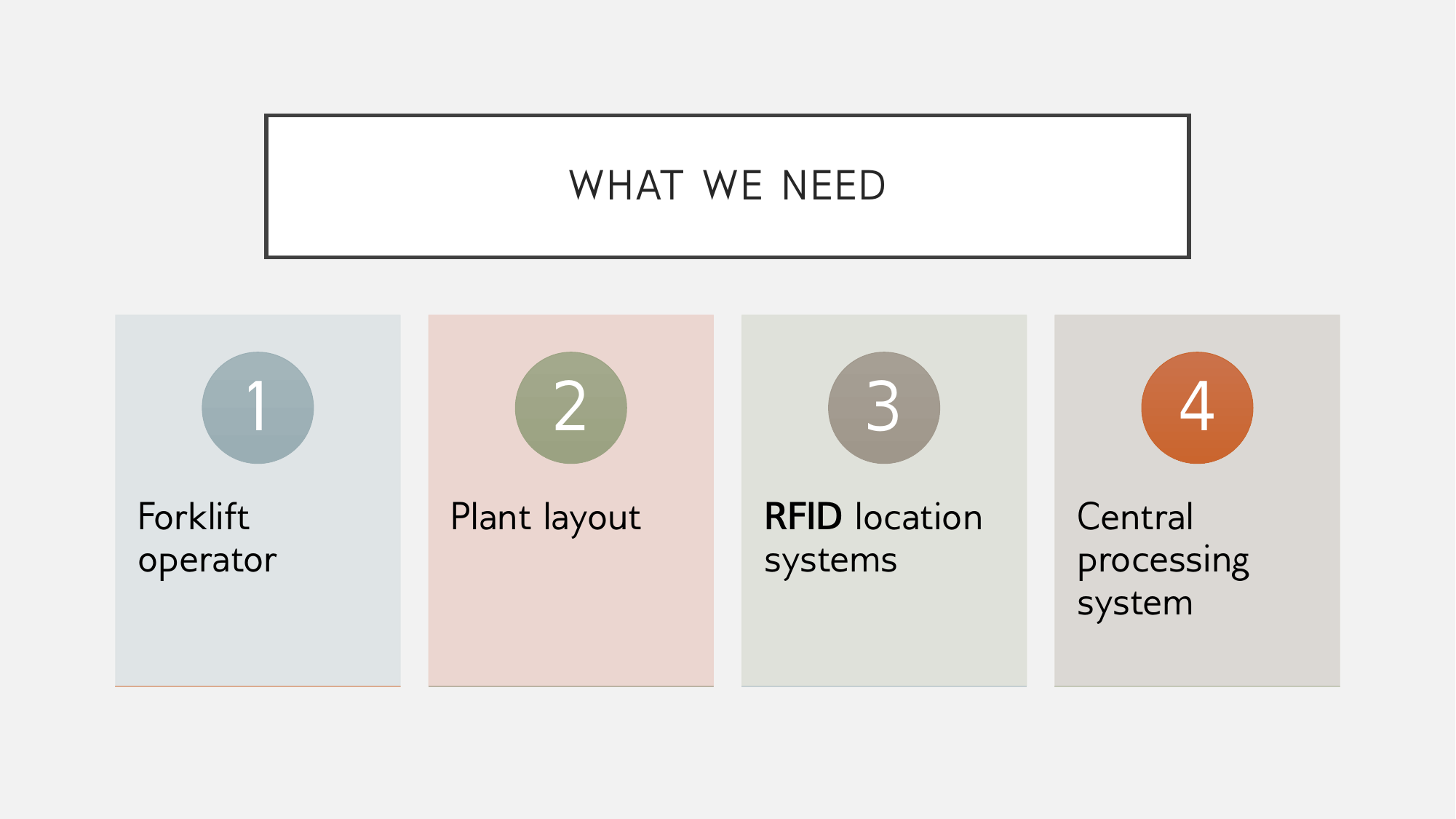

# What we need
Forklift operator
1
Plant layout
2
RFID location systems
3
Central processing system
4